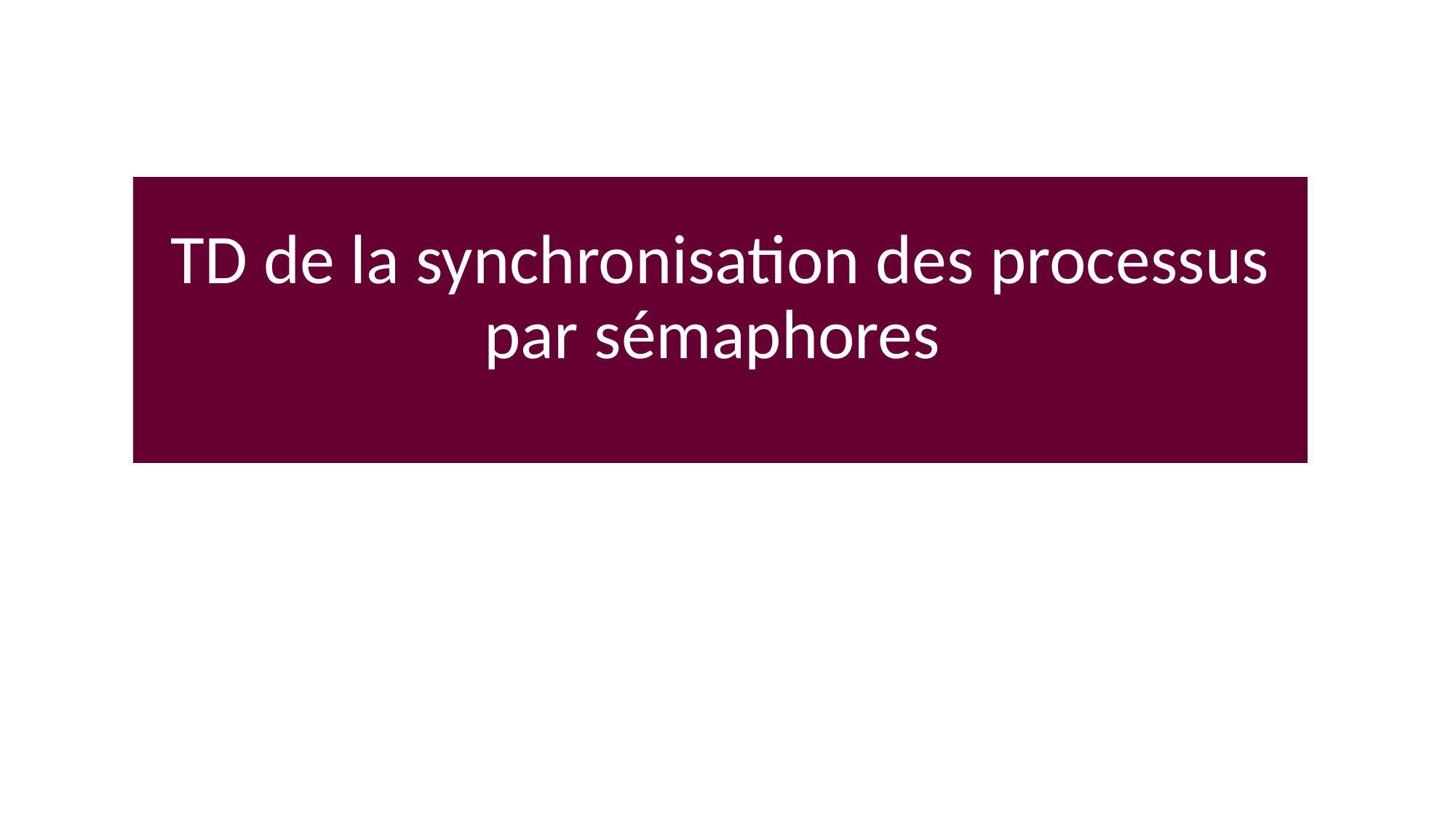

# TD de la synchronisation des processus par sémaphores